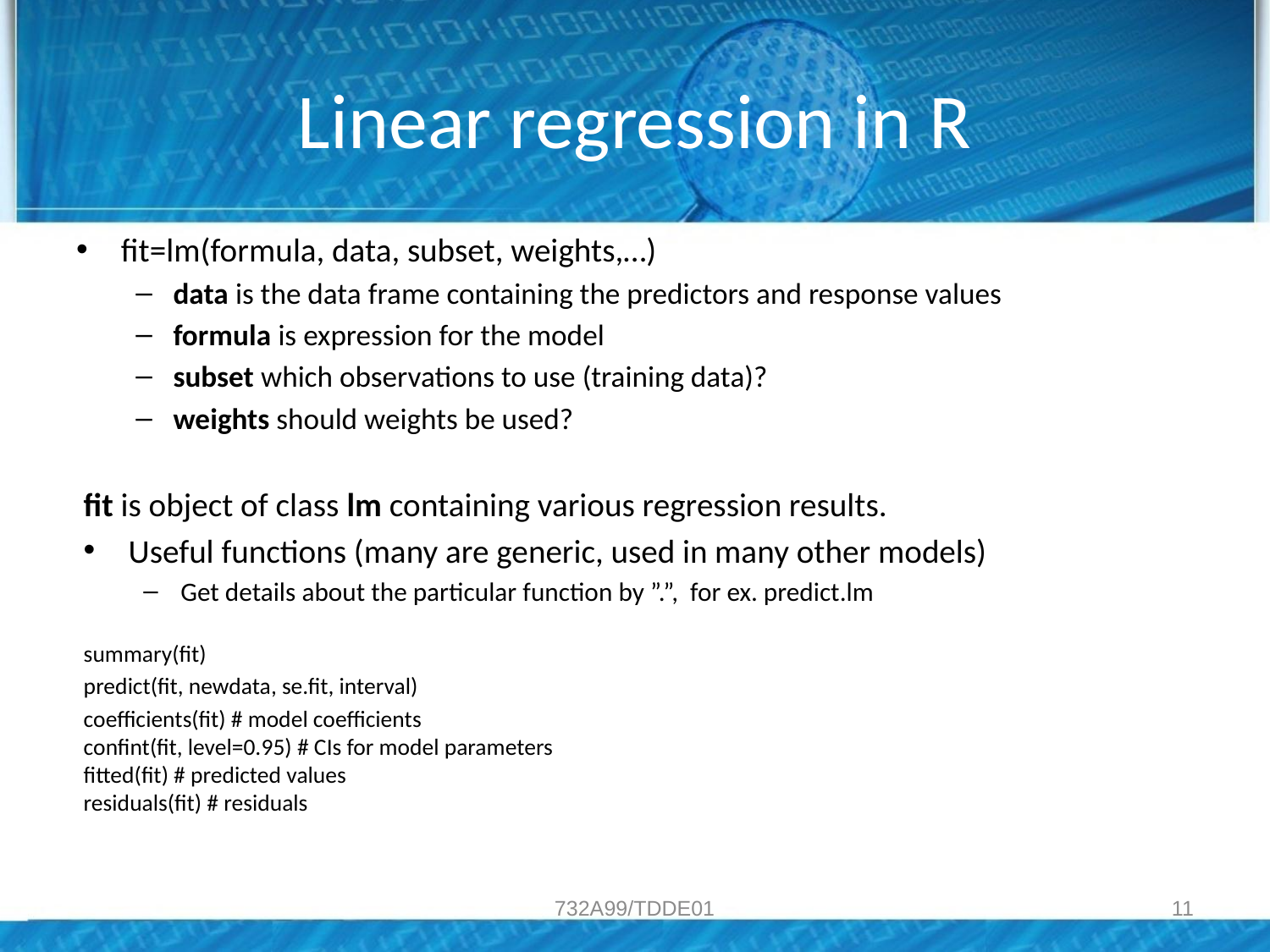

# Linear regression in R
fit=lm(formula, data, subset, weights,…)
data is the data frame containing the predictors and response values
formula is expression for the model
subset which observations to use (training data)?
weights should weights be used?

fit is object of class lm containing various regression results.
Useful functions (many are generic, used in many other models)
Get details about the particular function by ”.”,  for ex. predict.lm
summary(fit)
predict(fit, newdata, se.fit, interval)
coefficients(fit) # model coefficients
confint(fit, level=0.95) # CIs for model parameters
fitted(fit) # predicted values
residuals(fit) # residuals
732A99/TDDE01
11